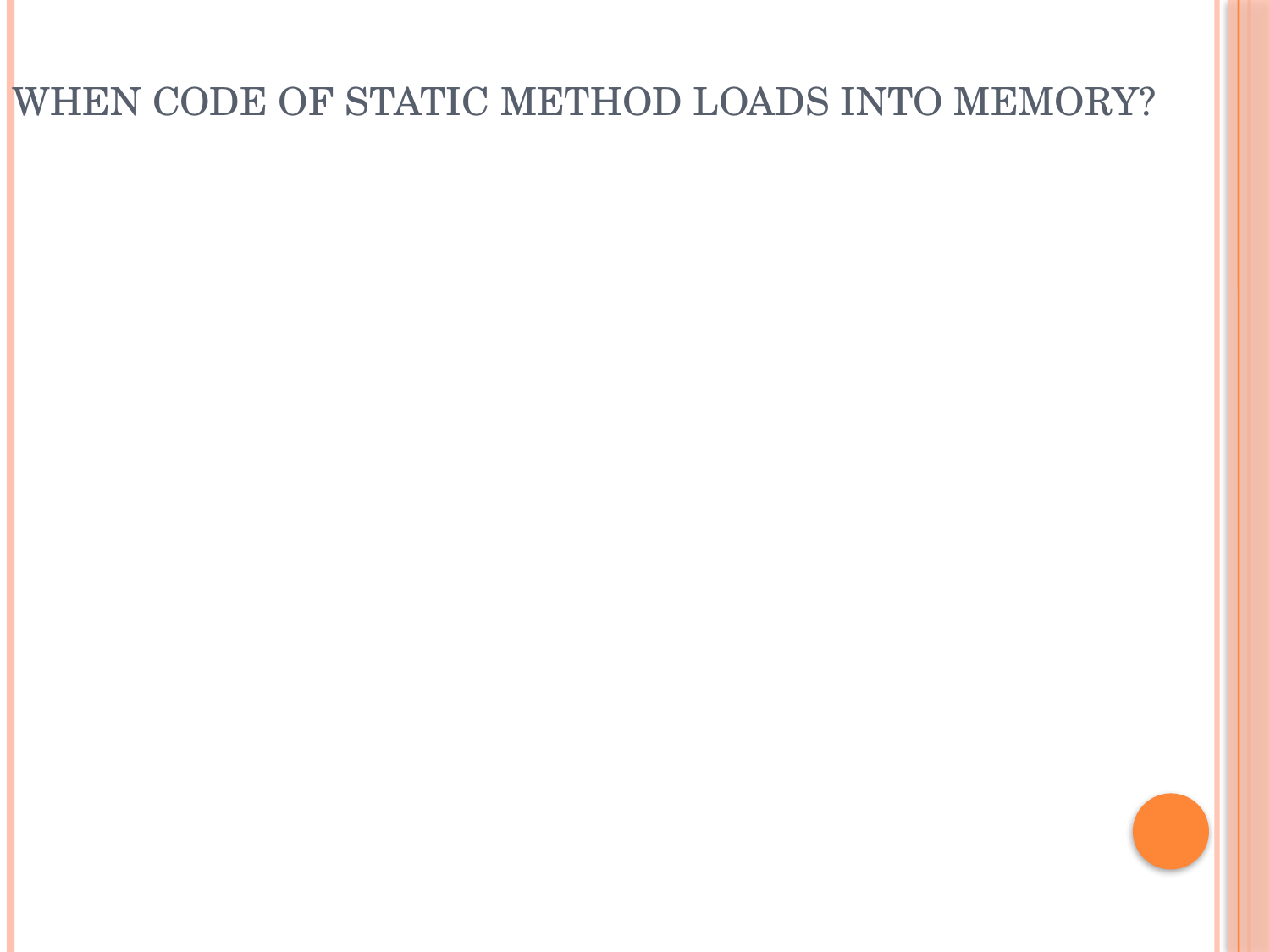

When code of static method loads into memory?